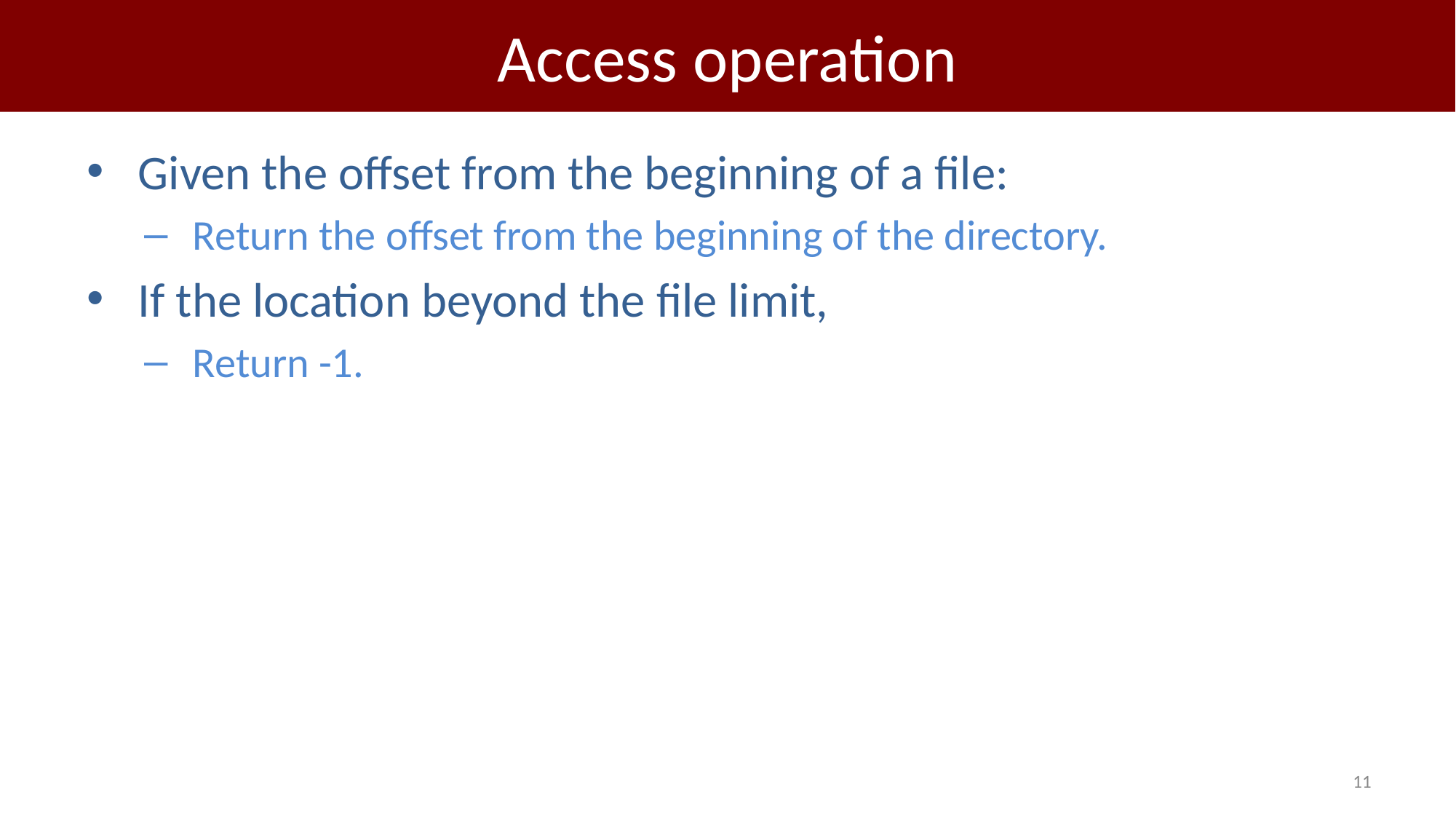

# Access operation
Given the offset from the beginning of a file:
Return the offset from the beginning of the directory.
If the location beyond the file limit,
Return -1.
11